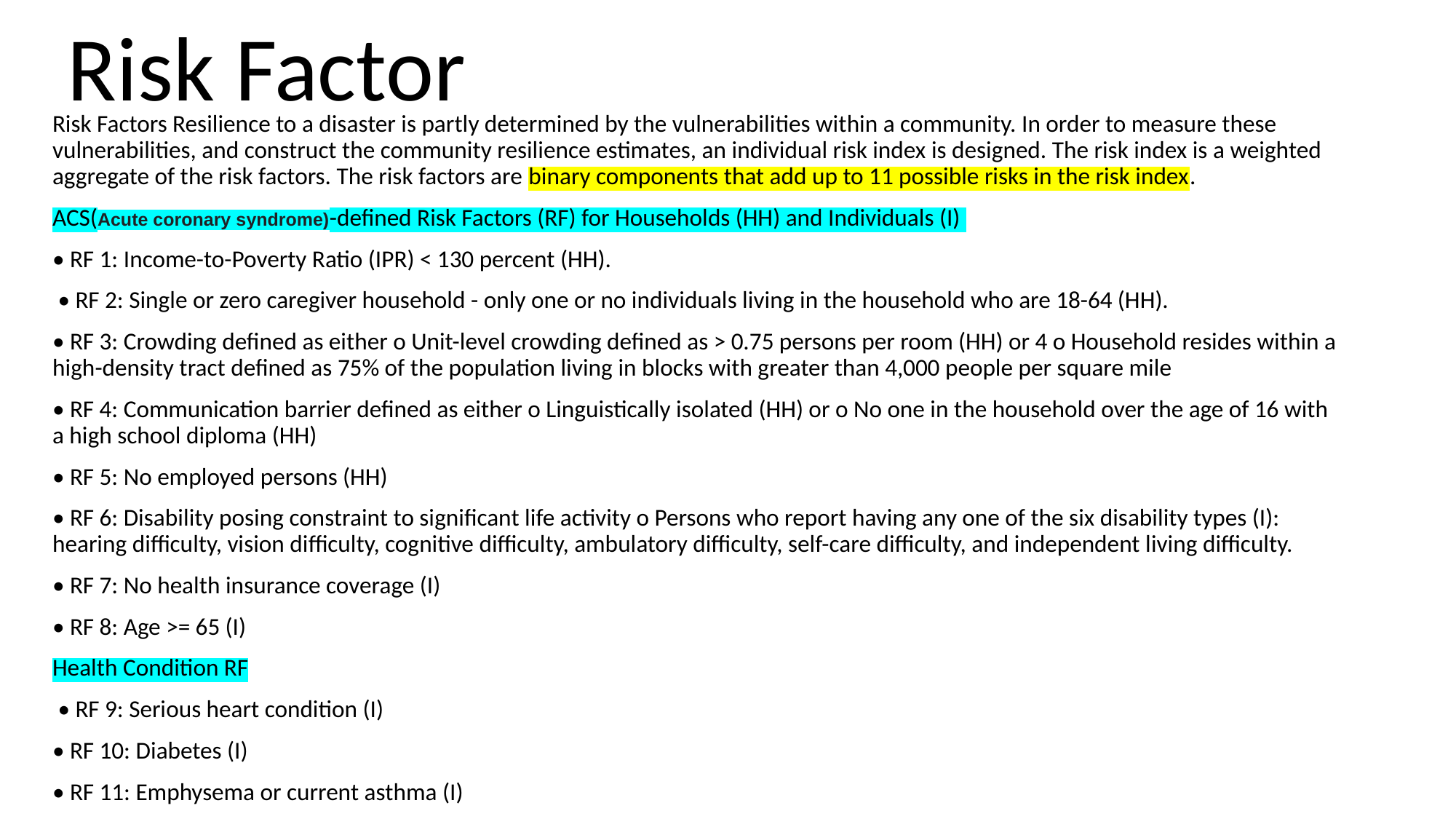

# Risk Factor
Risk Factors Resilience to a disaster is partly determined by the vulnerabilities within a community. In order to measure these vulnerabilities, and construct the community resilience estimates, an individual risk index is designed. The risk index is a weighted aggregate of the risk factors. The risk factors are binary components that add up to 11 possible risks in the risk index.
ACS(Acute coronary syndrome)-defined Risk Factors (RF) for Households (HH) and Individuals (I)
• RF 1: Income-to-Poverty Ratio (IPR) < 130 percent (HH).
 • RF 2: Single or zero caregiver household - only one or no individuals living in the household who are 18-64 (HH).
• RF 3: Crowding defined as either o Unit-level crowding defined as > 0.75 persons per room (HH) or 4 o Household resides within a high-density tract defined as 75% of the population living in blocks with greater than 4,000 people per square mile
• RF 4: Communication barrier defined as either o Linguistically isolated (HH) or o No one in the household over the age of 16 with a high school diploma (HH)
• RF 5: No employed persons (HH)
• RF 6: Disability posing constraint to significant life activity o Persons who report having any one of the six disability types (I): hearing difficulty, vision difficulty, cognitive difficulty, ambulatory difficulty, self-care difficulty, and independent living difficulty.
• RF 7: No health insurance coverage (I)
• RF 8: Age >= 65 (I)
Health Condition RF
 • RF 9: Serious heart condition (I)
• RF 10: Diabetes (I)
• RF 11: Emphysema or current asthma (I)